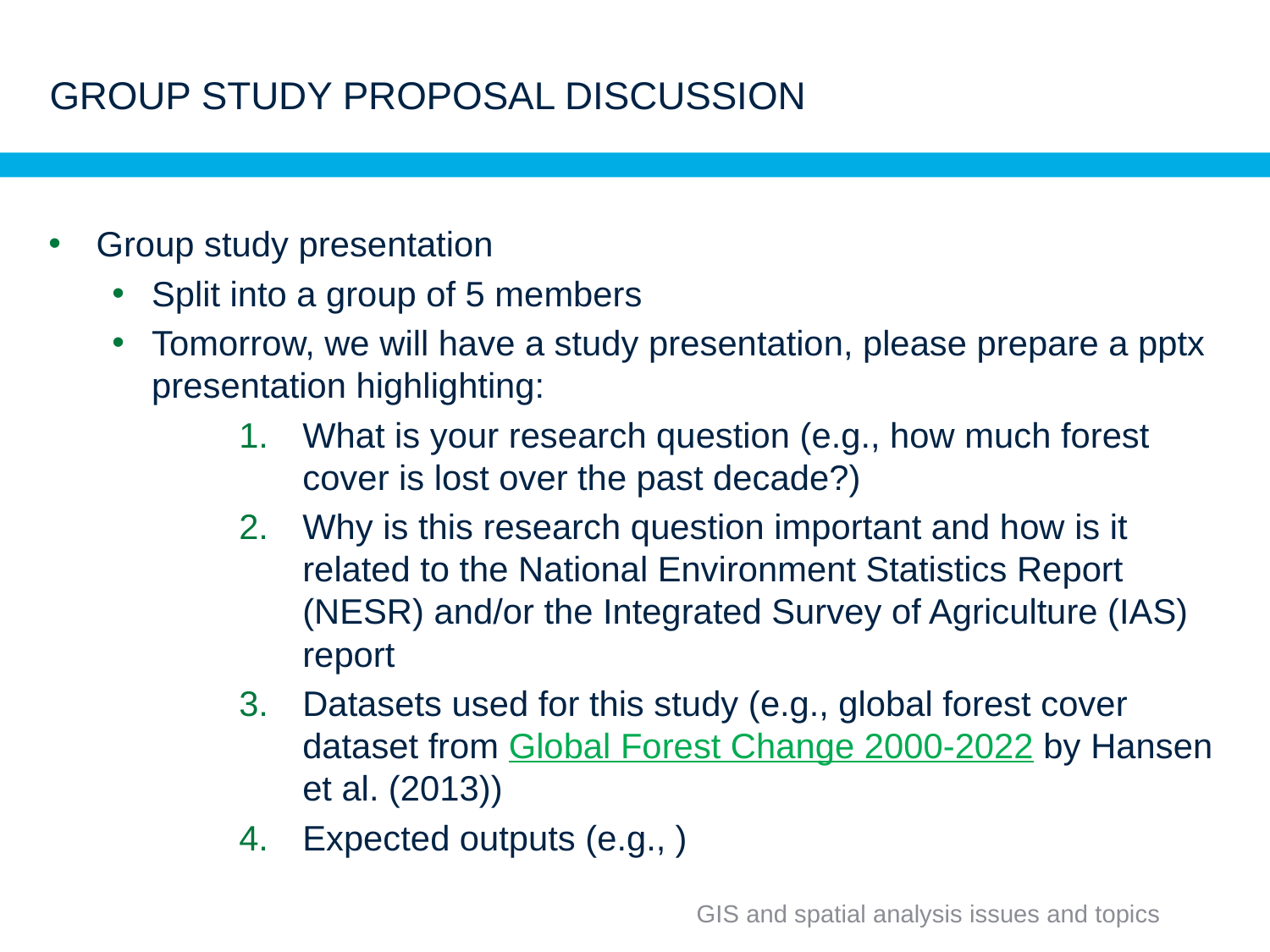

9
# Group study proposal discussion
Group study presentation
Split into a group of 5 members
Tomorrow, we will have a study presentation, please prepare a pptx presentation highlighting:
What is your research question (e.g., how much forest cover is lost over the past decade?)
Why is this research question important and how is it related to the National Environment Statistics Report (NESR) and/or the Integrated Survey of Agriculture (IAS) report
Datasets used for this study (e.g., global forest cover dataset from Global Forest Change 2000-2022 by Hansen et al. (2013))
Expected outputs (e.g., )

GIS and spatial analysis issues and topics